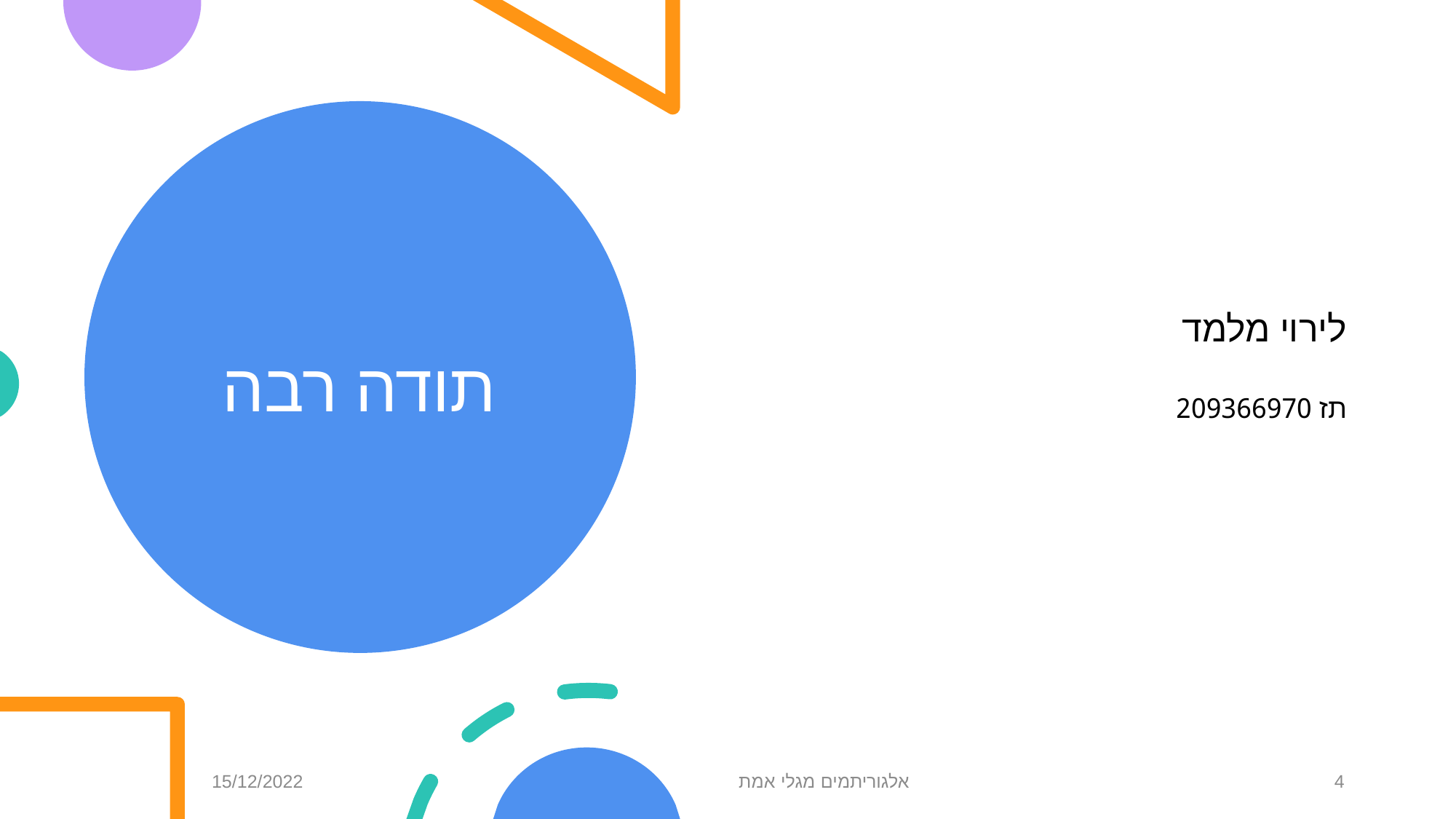

# תודה רבה
לירוי מלמד
תז 209366970

15/12/2022
אלגוריתמים מגלי אמת
4